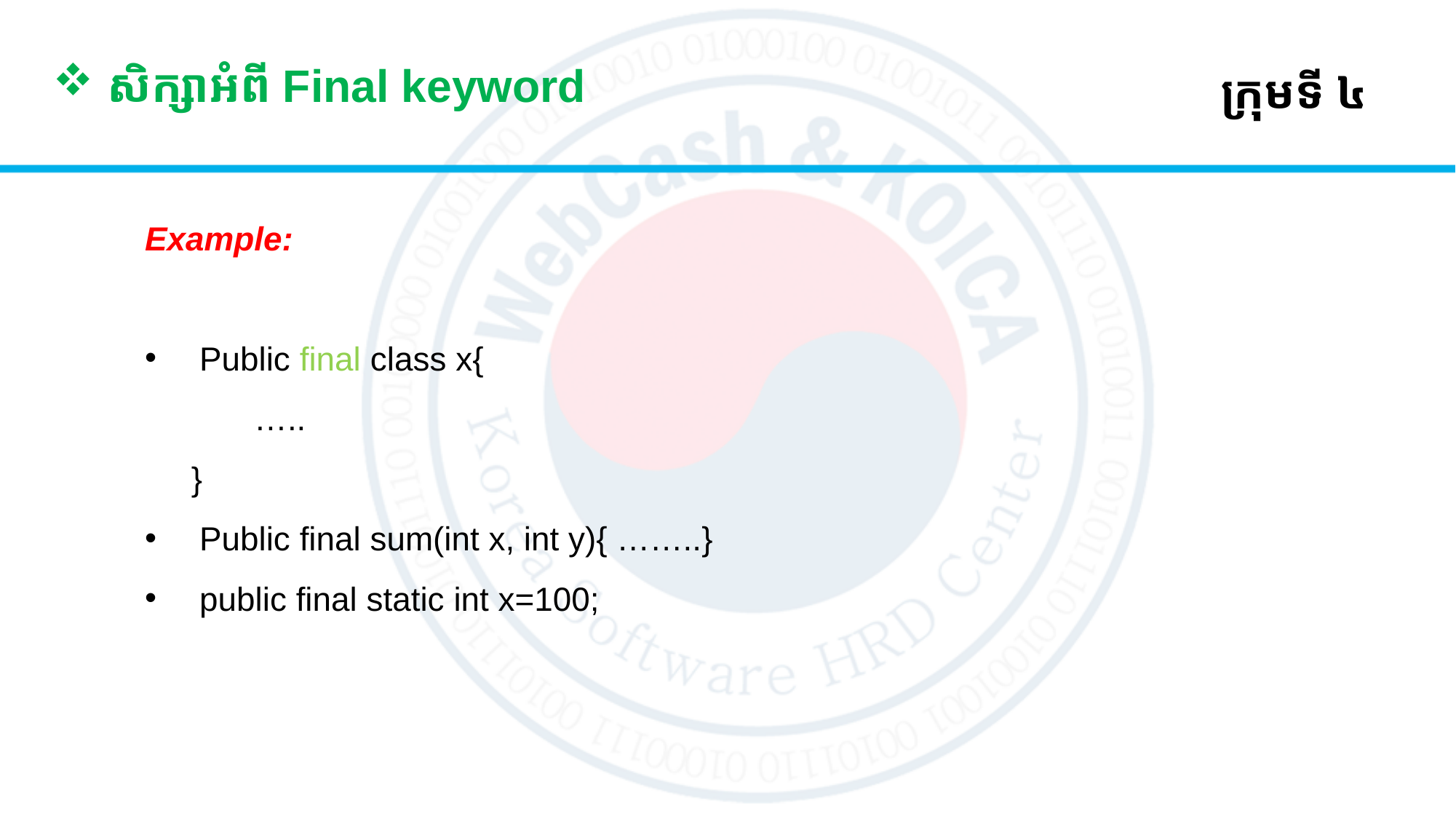

# សិក្សាអំពី Final keyword
ក្រុមទី ៤
Example:

Public final class x{
	…..
     }
Public final sum(int x, int y){ ……..}
public final static int x=100;